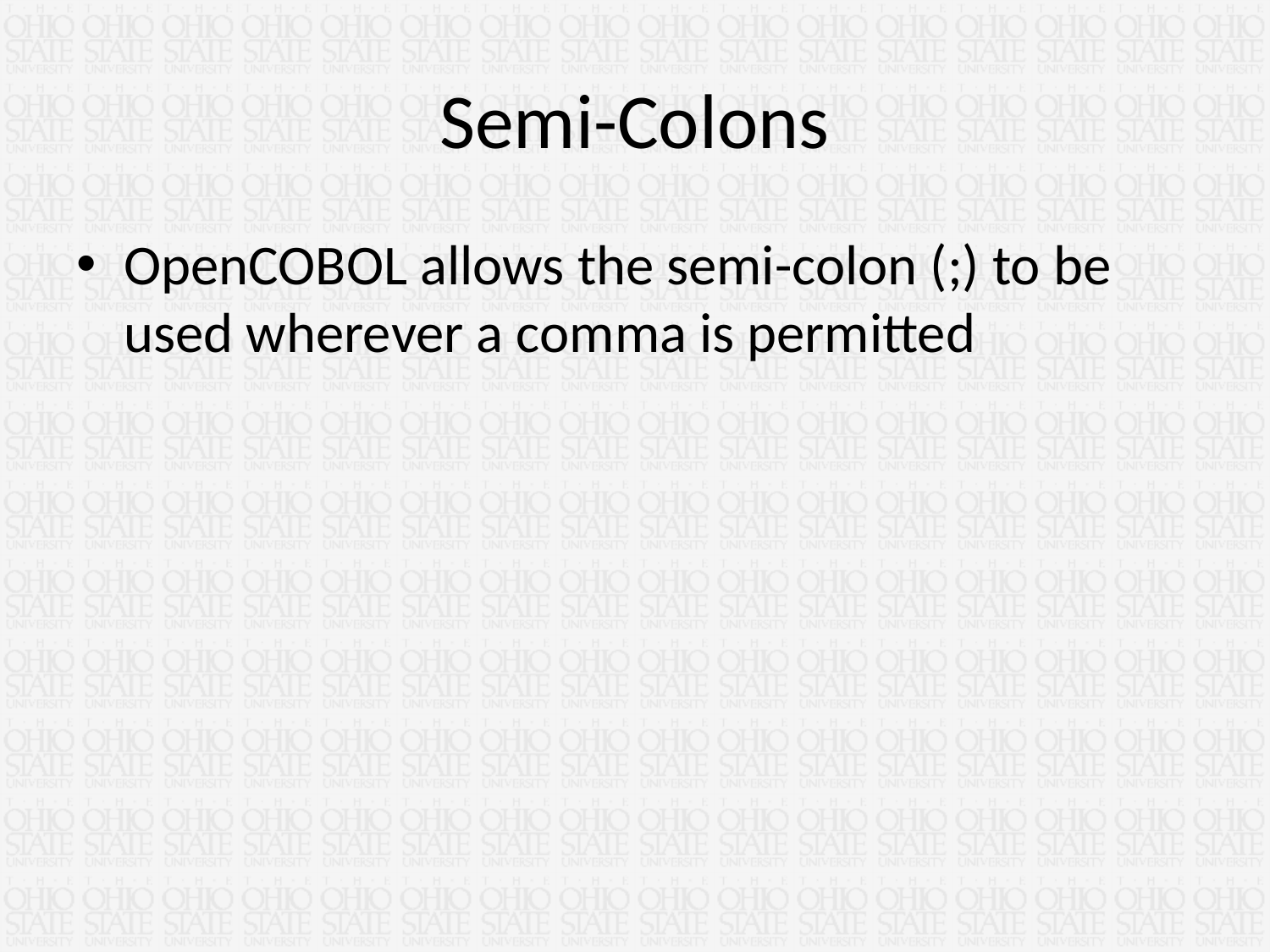

# Semi-Colons
OpenCOBOL allows the semi-colon (;) to be used wherever a comma is permitted